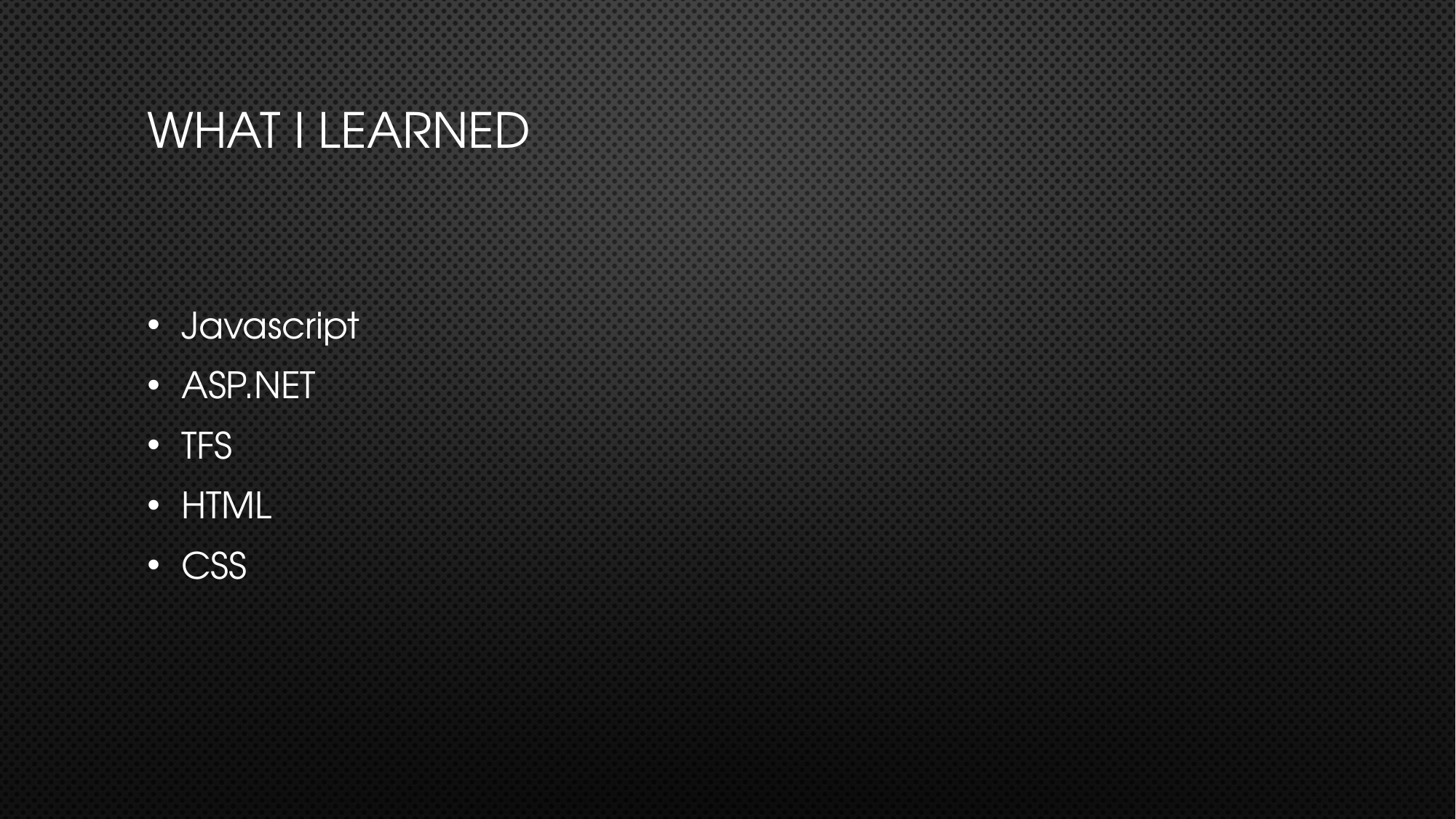

# WHAT I LEARNED
Javascript
ASP.NET
TFS
HTML
CSS